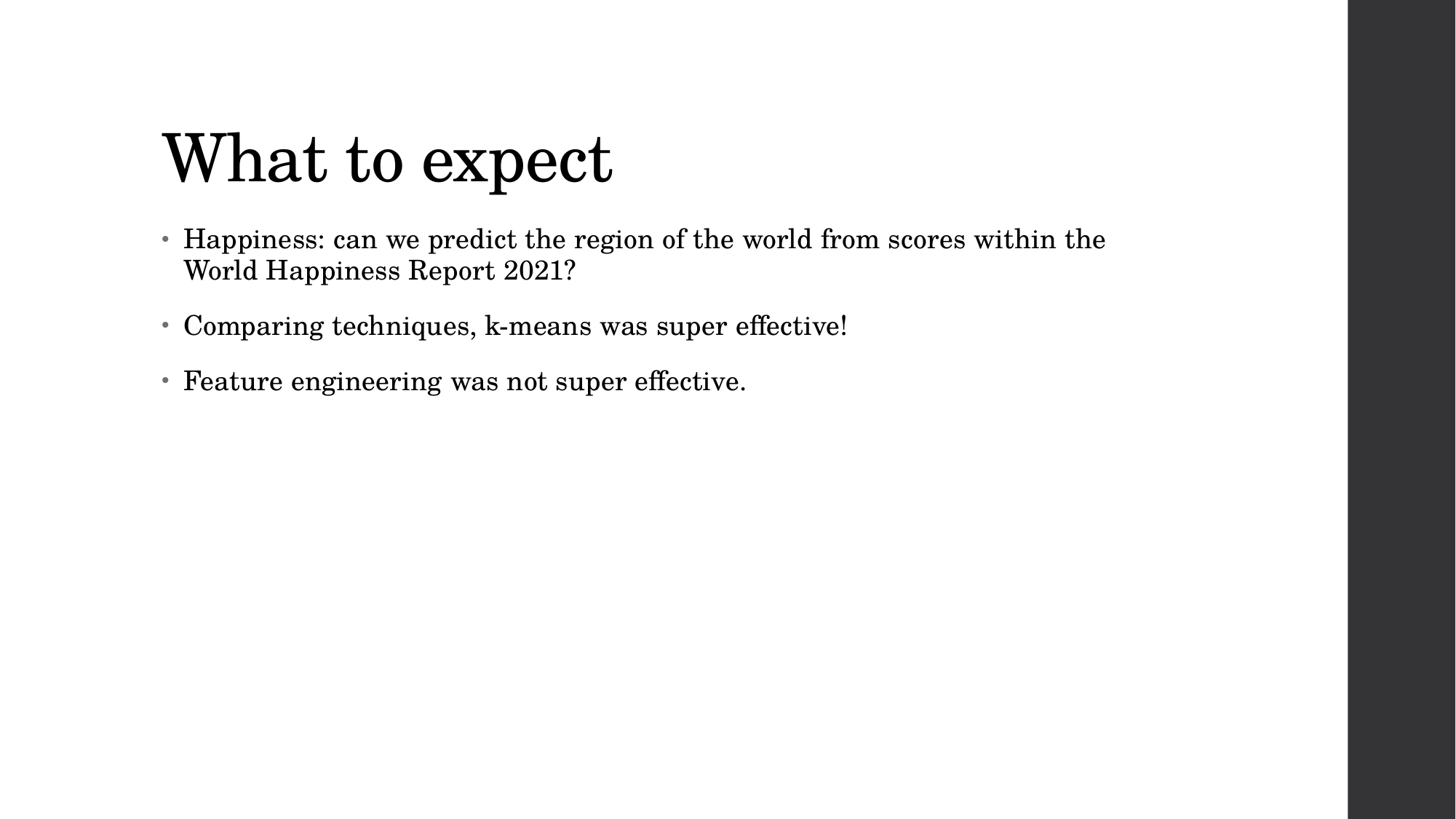

# What to expect
Happiness: can we predict the region of the world from scores within the World Happiness Report 2021?
Comparing techniques, k-means was super effective!
Feature engineering was not super effective.